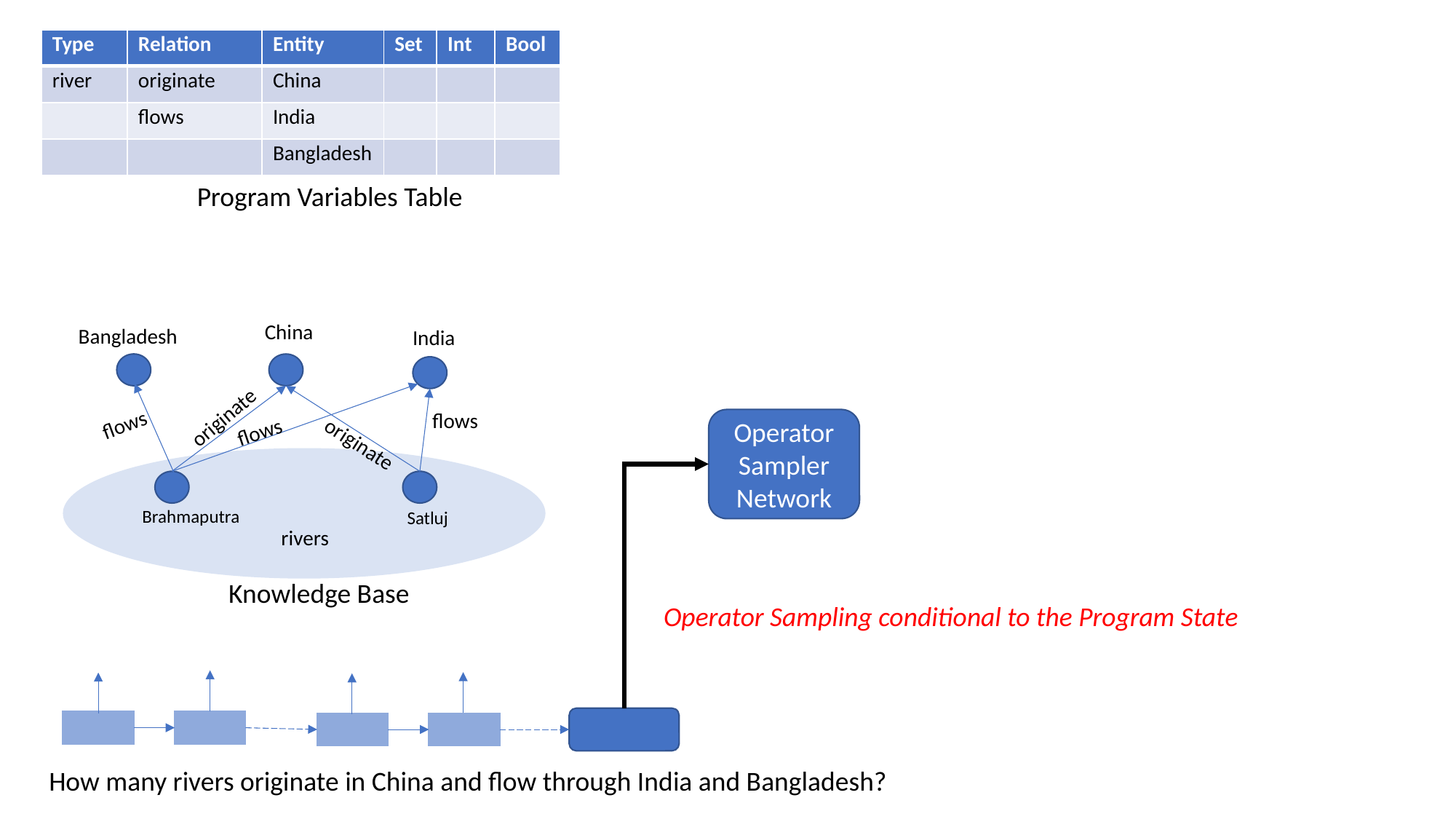

| Type | Relation | Entity | Set | Int | Bool |
| --- | --- | --- | --- | --- | --- |
| river | originate | China |  |  |  |
|  | flows | India |  |  |  |
|  |  | Bangladesh |  |  |  |
Program Variables Table
China
Bangladesh
India

originate
flows
flows
Operator Sampler Network
flows
originate

Brahmaputra
Satluj
rivers
Knowledge Base
Operator Sampling conditional to the Program State

How many rivers originate in China and flow through India and Bangladesh?